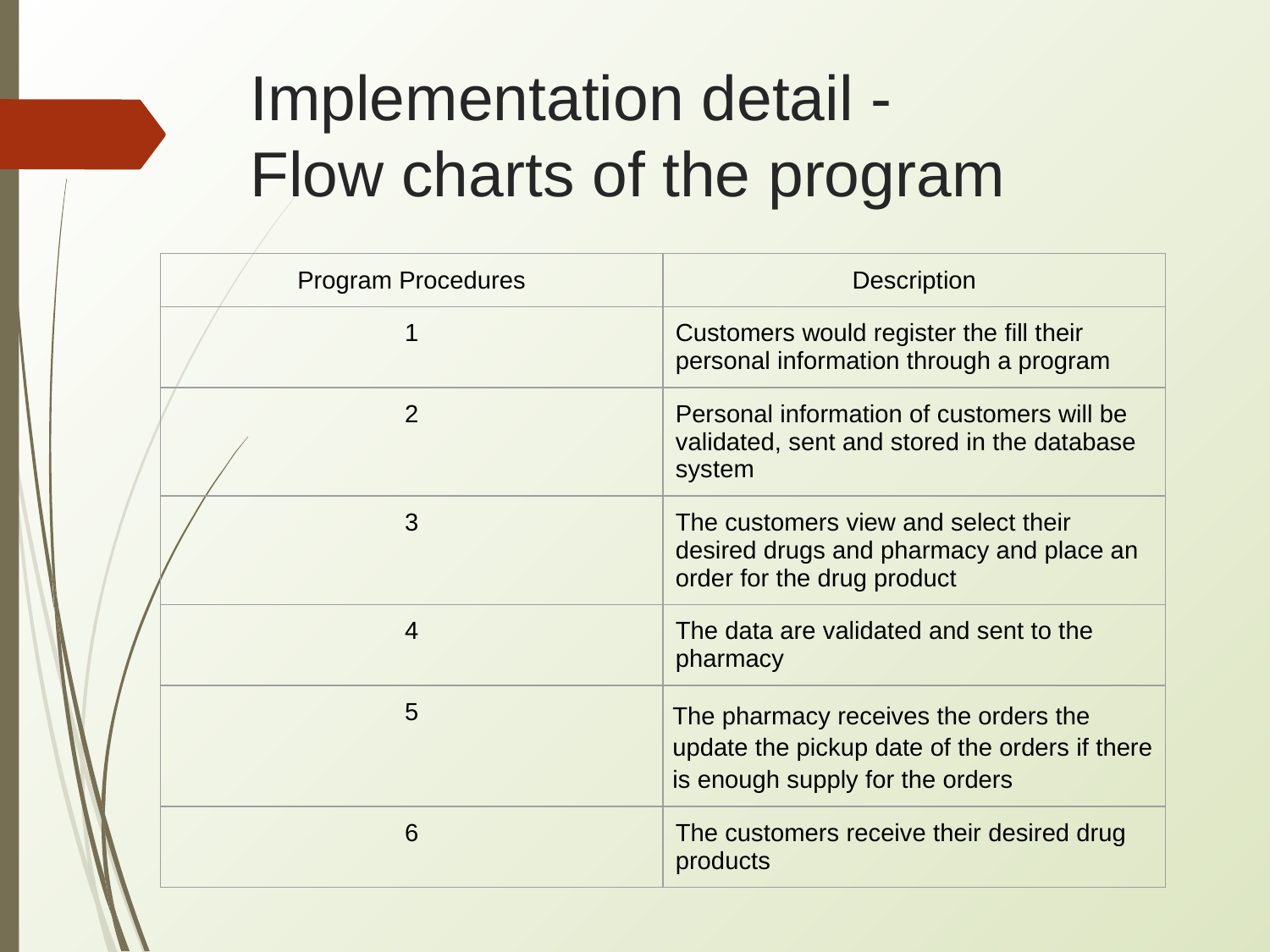

# Implementation detail -
Flow charts of the program
| Program Procedures | Description |
| --- | --- |
| 1 | Customers would register the fill their personal information through a program |
| 2 | Personal information of customers will be validated, sent and stored in the database system |
| 3 | The customers view and select their desired drugs and pharmacy and place an order for the drug product |
| 4 | The data are validated and sent to the pharmacy |
| 5 | The pharmacy receives the orders the update the pickup date of the orders if there is enough supply for the orders |
| 6 | The customers receive their desired drug products |